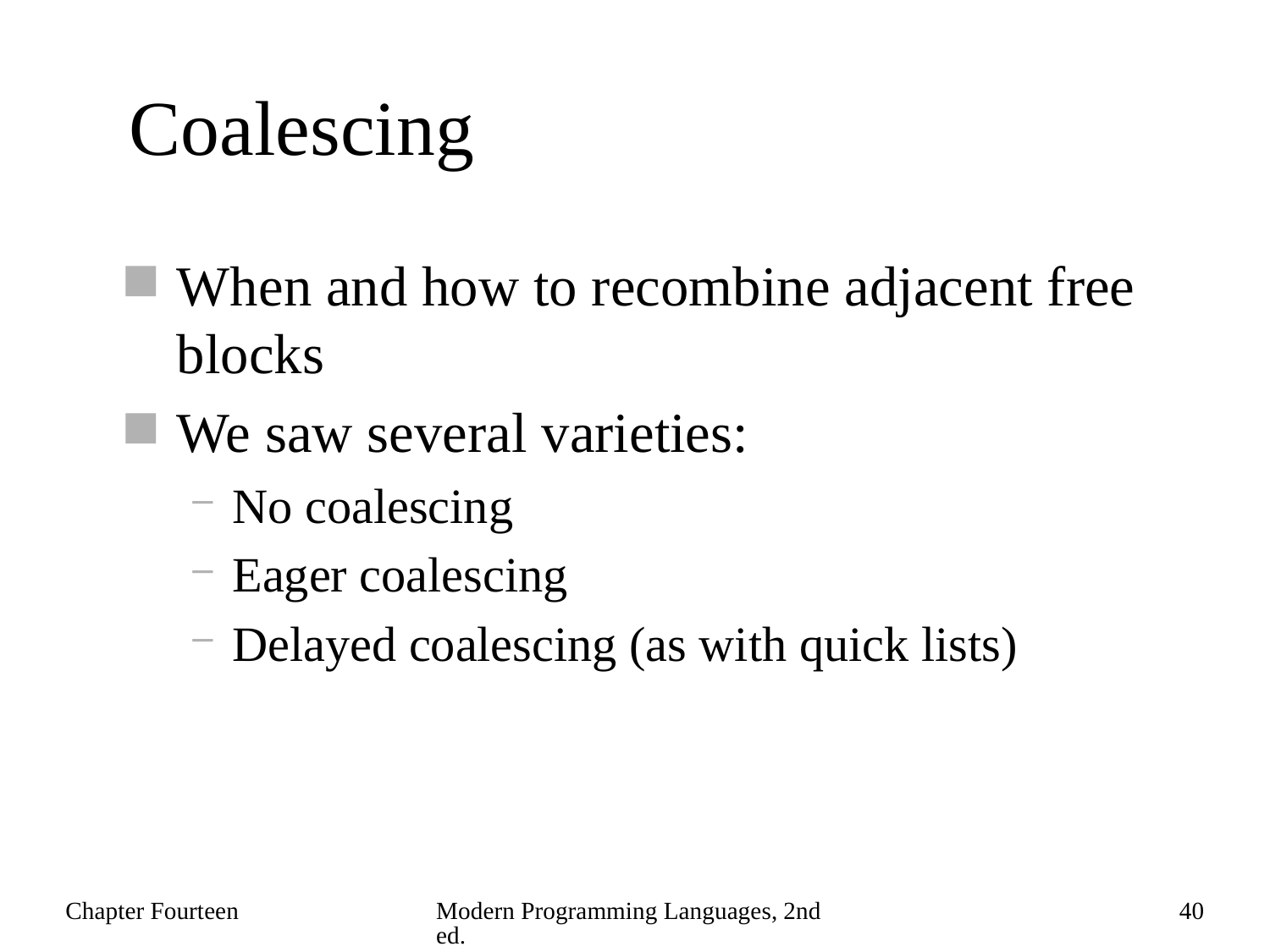

# Coalescing
When and how to recombine adjacent free blocks
We saw several varieties:
No coalescing
Eager coalescing
Delayed coalescing (as with quick lists)
Chapter Fourteen
Modern Programming Languages, 2nd ed.
40